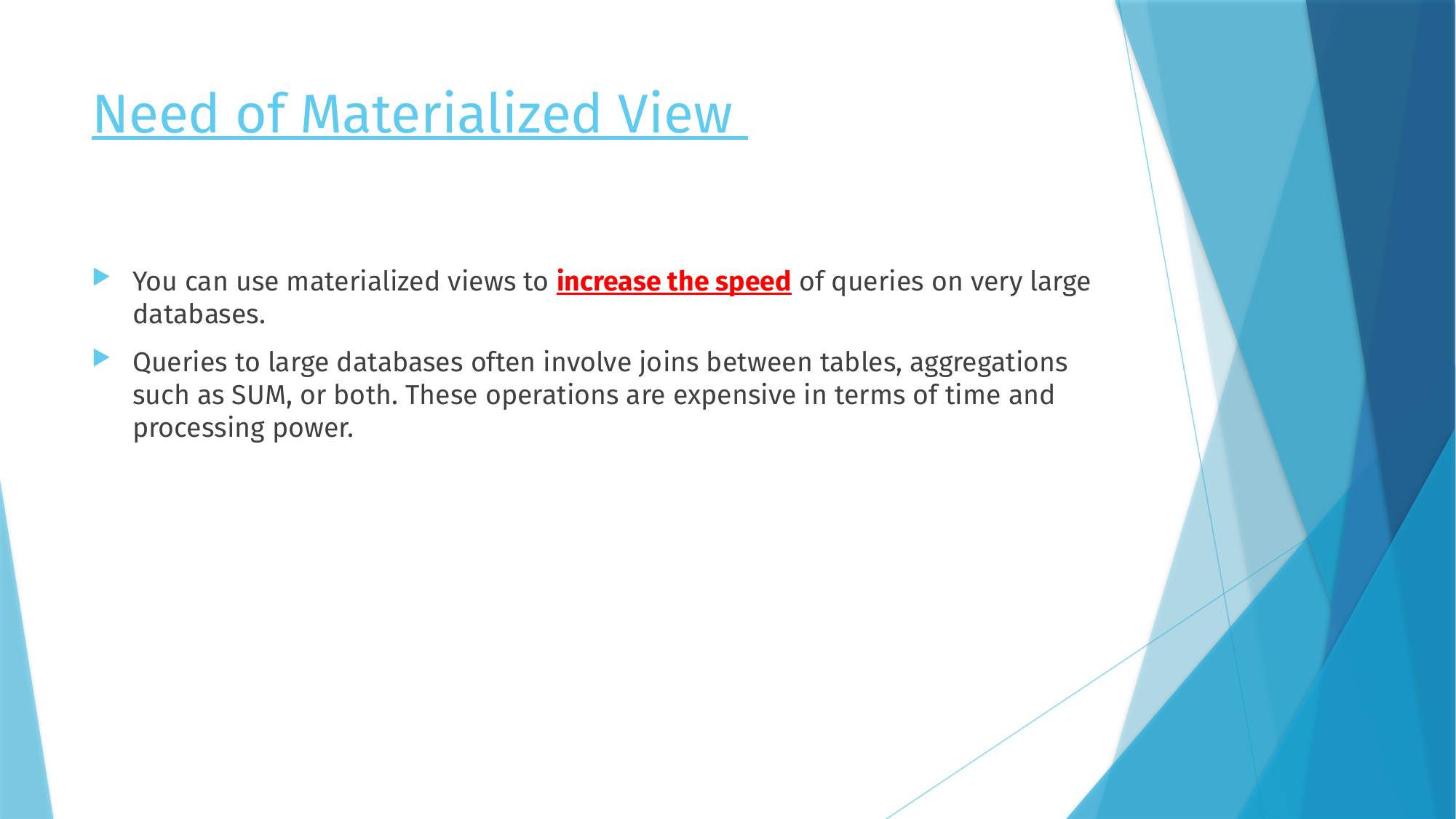

# Need of Materialized View
You can use materialized views to increase the speed of queries on very large databases.
Queries to large databases often involve joins between tables, aggregations such as SUM, or both. These operations are expensive in terms of time and processing power.